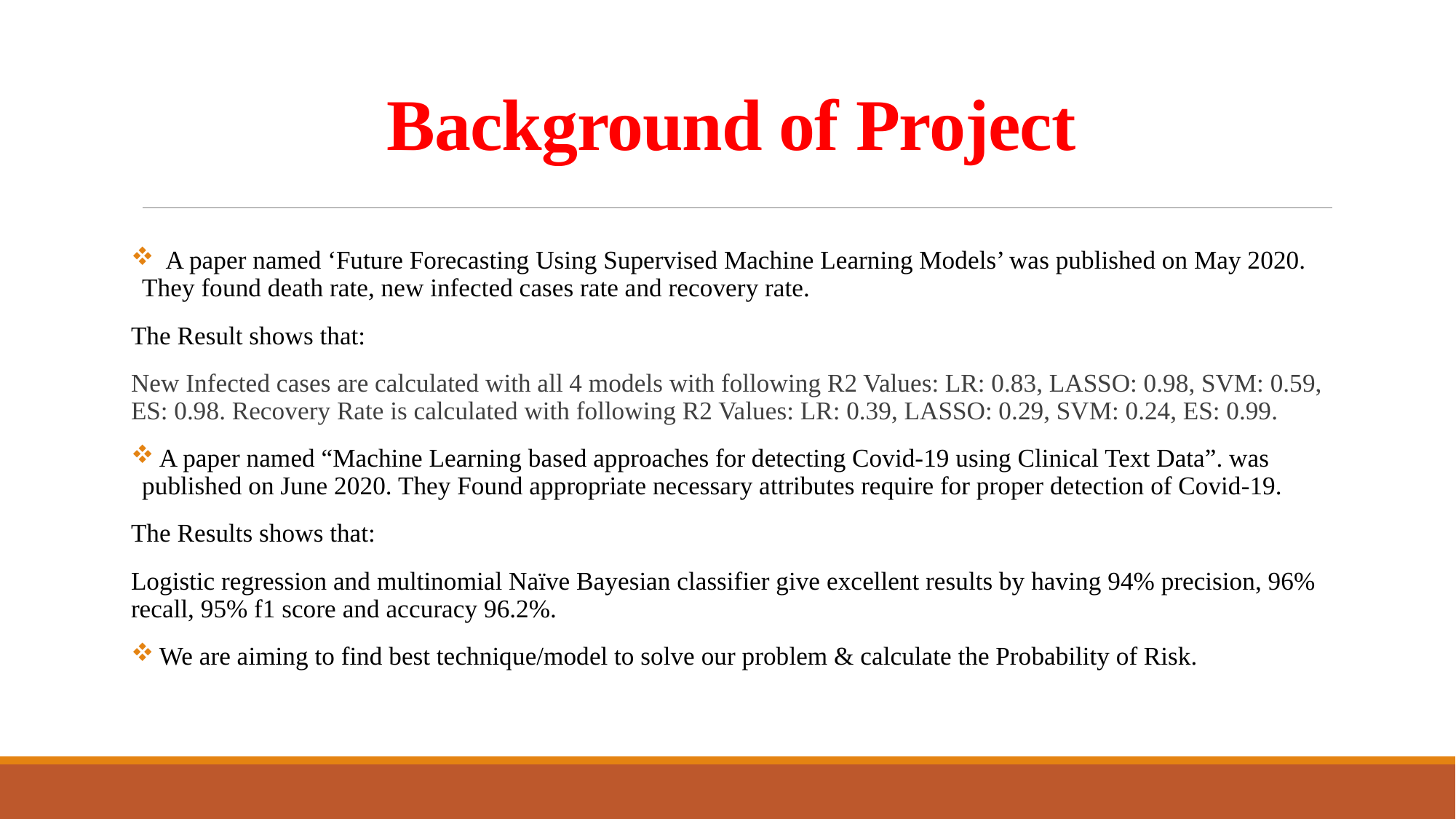

# Background of Project
  A paper named ‘Future Forecasting Using Supervised Machine Learning Models’ was published on May 2020. They found death rate, new infected cases rate and recovery rate.
The Result shows that:
New Infected cases are calculated with all 4 models with following R2 Values: LR: 0.83, LASSO: 0.98, SVM: 0.59, ES: 0.98. Recovery Rate is calculated with following R2 Values: LR: 0.39, LASSO: 0.29, SVM: 0.24, ES: 0.99.
 A paper named “Machine Learning based approaches for detecting Covid-19 using Clinical Text Data”. was published on June 2020. They Found appropriate necessary attributes require for proper detection of Covid-19.
The Results shows that:
Logistic regression and multinomial Naïve Bayesian classifier give excellent results by having 94% precision, 96% recall, 95% f1 score and accuracy 96.2%.
 We are aiming to find best technique/model to solve our problem & calculate the Probability of Risk.